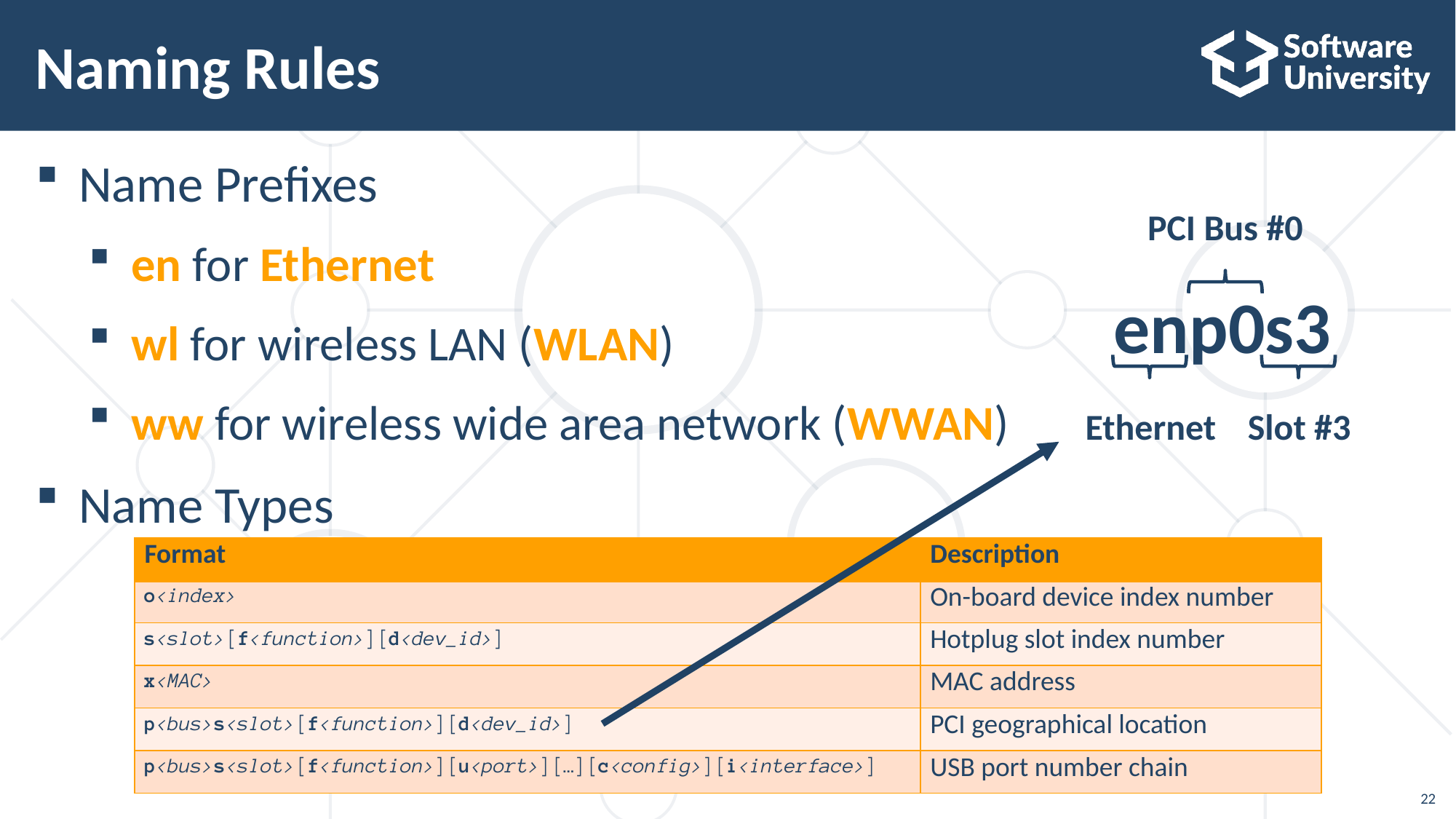

# Naming Rules
Name Prefixes
en for Ethernet
wl for wireless LAN (WLAN)
ww for wireless wide area network (WWAN)
Name Types
PCI Bus #0

enp0s3

Ethernet
Slot #3
| Format | Description |
| --- | --- |
| o<index> | On-board device index number |
| s<slot>[f<function>][d<dev\_id>] | Hotplug slot index number |
| x<MAC> | MAC address |
| p<bus>s<slot>[f<function>][d<dev\_id>] | PCI geographical location |
| p<bus>s<slot>[f<function>][u<port>][…][c<config>][i<interface>] | USB port number chain |
22